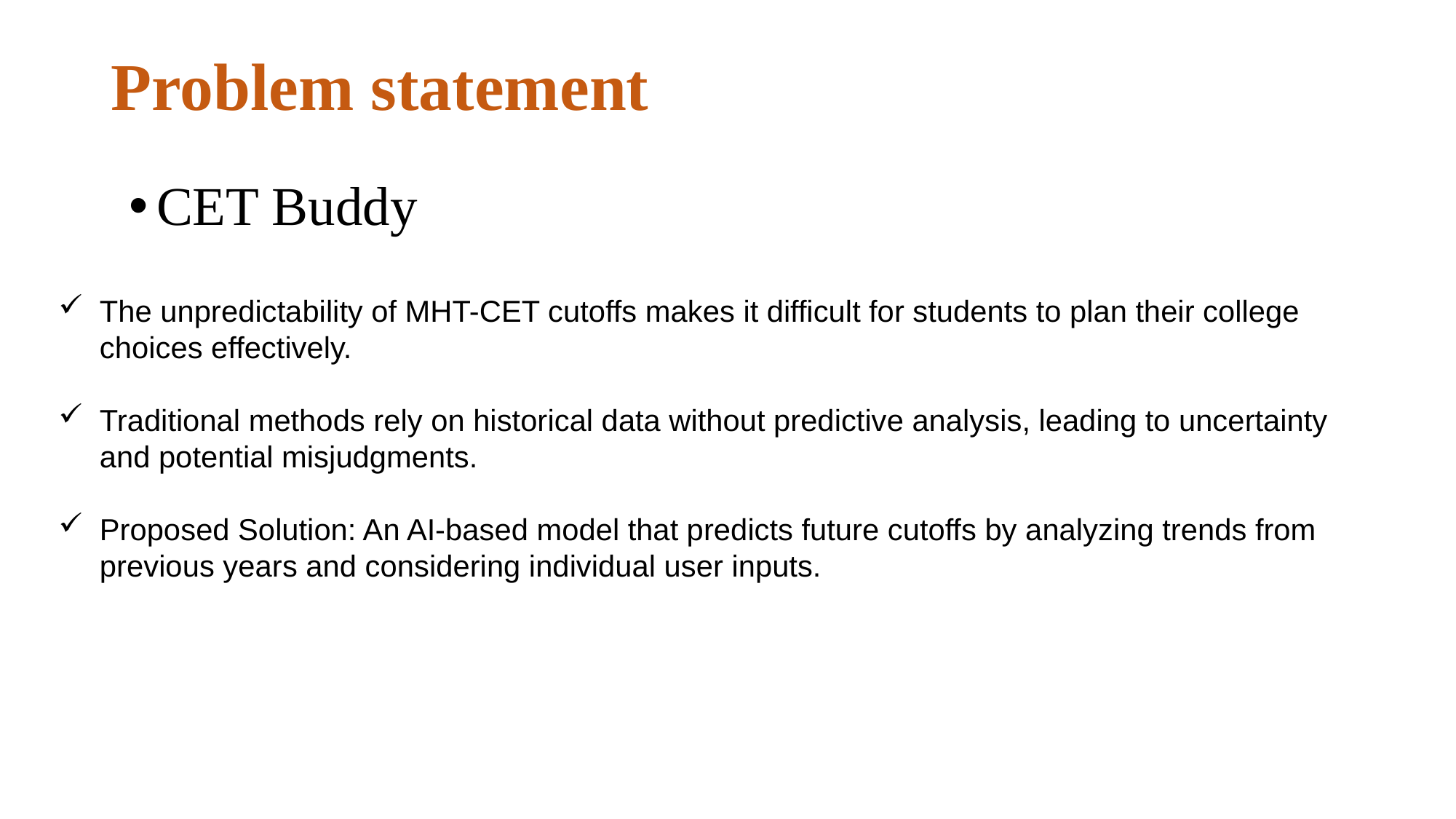

# Problem statement
CET Buddy
The unpredictability of MHT-CET cutoffs makes it difficult for students to plan their college choices effectively.

Traditional methods rely on historical data without predictive analysis, leading to uncertainty and potential misjudgments.

Proposed Solution: An AI-based model that predicts future cutoffs by analyzing trends from previous years and considering individual user inputs.